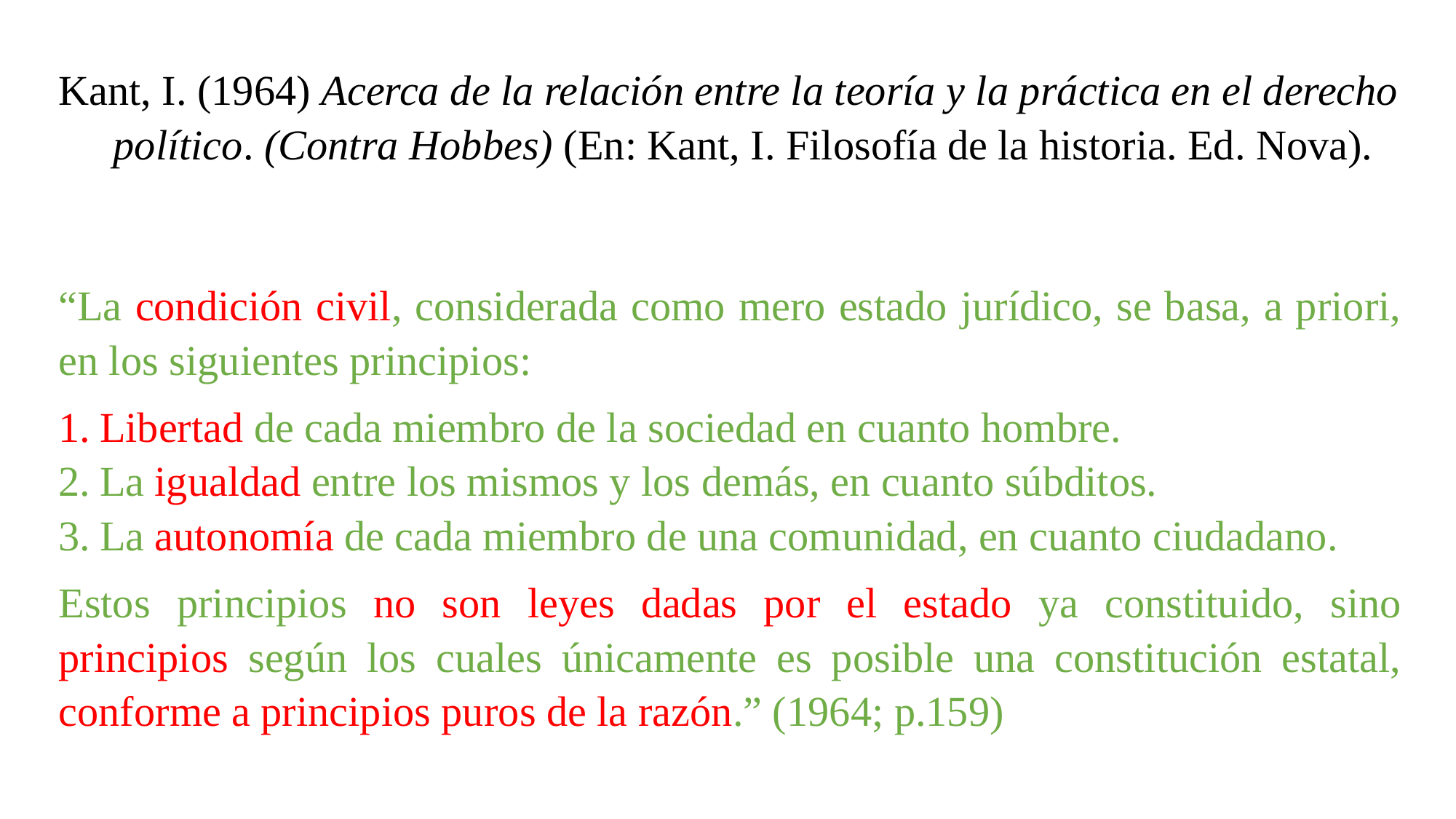

Kant, I. (1964) Acerca de la relación entre la teoría y la práctica en el derecho político. (Contra Hobbes) (En: Kant, I. Filosofía de la historia. Ed. Nova).

“La condición civil, considerada como mero estado jurídico, se basa, a priori, en los siguientes principios:
Libertad de cada miembro de la sociedad en cuanto hombre.
La igualdad entre los mismos y los demás, en cuanto súbditos.
La autonomía de cada miembro de una comunidad, en cuanto ciudadano.
Estos principios no son leyes dadas por el estado ya constituido, sino principios según los cuales únicamente es posible una constitución estatal, conforme a principios puros de la razón.” (1964; p.159)